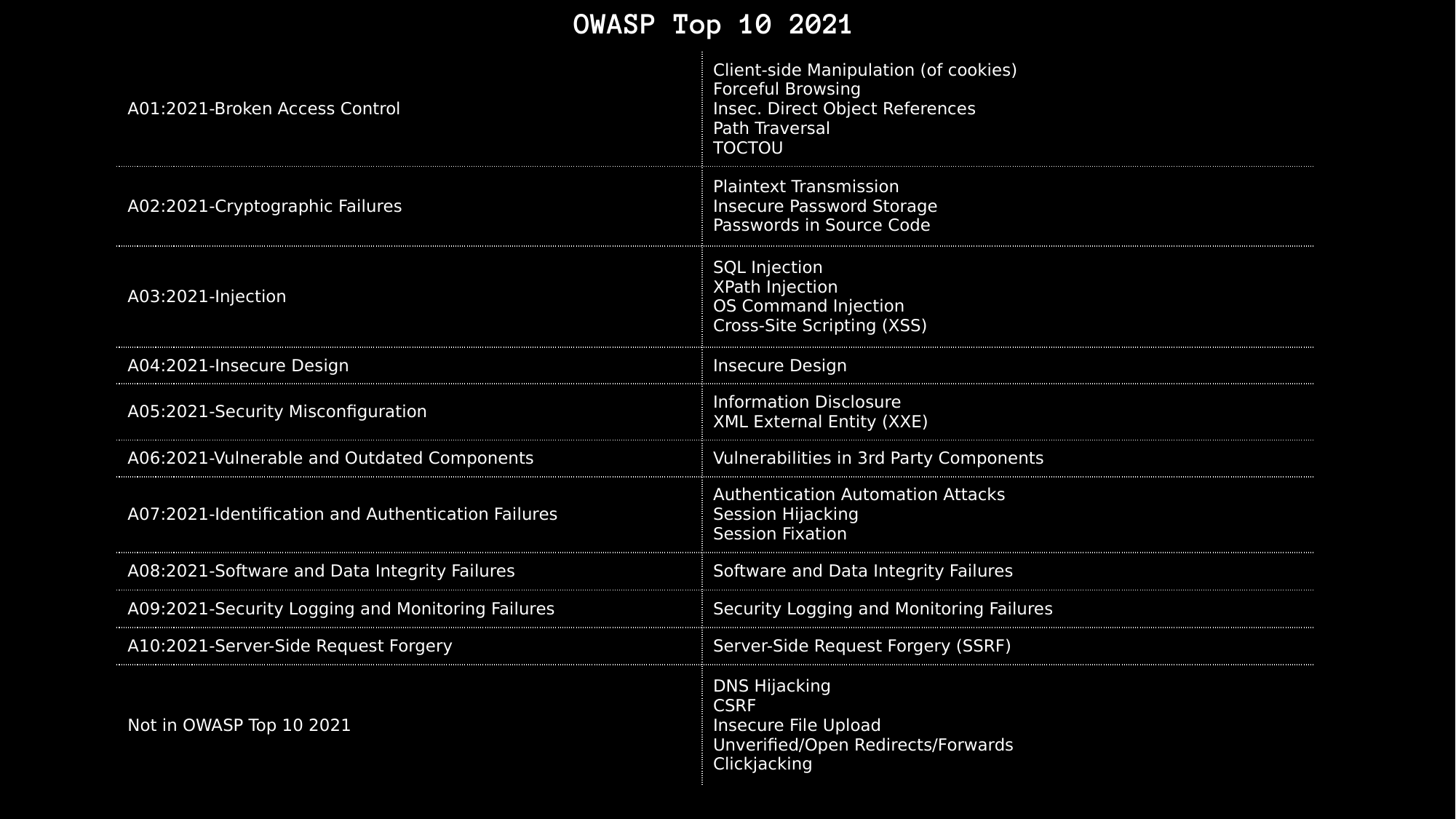

| OWASP Top 10 2021 | SQL Injection |
| --- | --- |
| A01:2021-Broken Access Control | Client-side Manipulation (of cookies) Forceful Browsing Insec. Direct Object References Path Traversal TOCTOU |
| A02:2021-Cryptographic Failures | Plaintext Transmission Insecure Password Storage Passwords in Source Code |
| A03:2021-Injection | SQL Injection XPath Injection OS Command Injection Cross-Site Scripting (XSS) |
| A04:2021-Insecure Design | Insecure Design |
| A05:2021-Security Misconfiguration | Information Disclosure XML External Entity (XXE) |
| A06:2021-Vulnerable and Outdated Components | Vulnerabilities in 3rd Party Components |
| A07:2021-Identification and Authentication Failures | Authentication Automation Attacks Session Hijacking Session Fixation |
| A08:2021-Software and Data Integrity Failures | Software and Data Integrity Failures |
| A09:2021-Security Logging and Monitoring Failures | Security Logging and Monitoring Failures |
| A10:2021-Server-Side Request Forgery | Server-Side Request Forgery (SSRF) |
| Not in OWASP Top 10 2021 | DNS Hijacking CSRF Insecure File Upload Unverified/Open Redirects/Forwards Clickjacking |